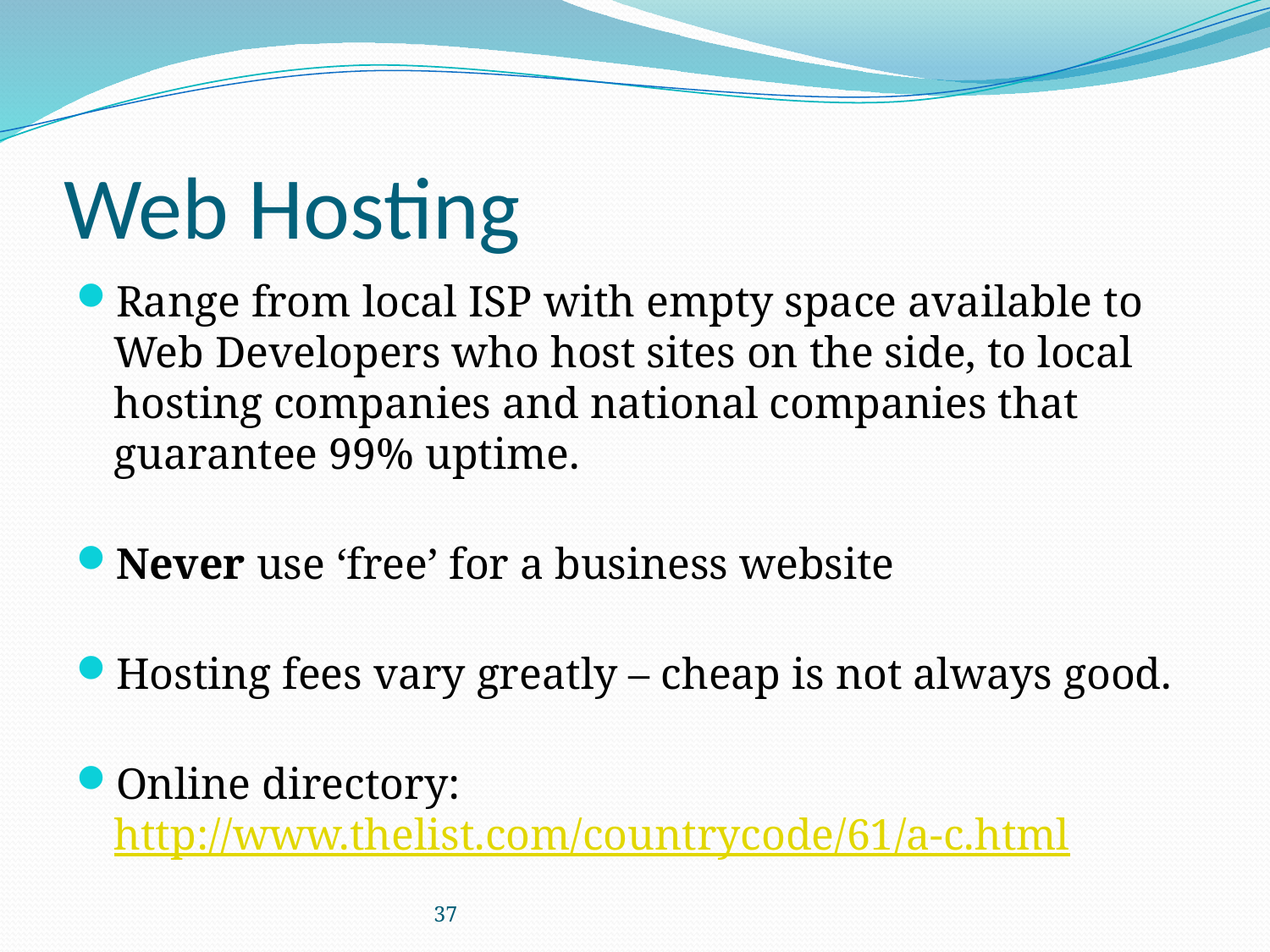

# Web Hosting
Range from local ISP with empty space available to Web Developers who host sites on the side, to local hosting companies and national companies that guarantee 99% uptime.
Never use ‘free’ for a business website
Hosting fees vary greatly – cheap is not always good.
Online directory:
http://www.thelist.com/countrycode/61/a-c.html

37